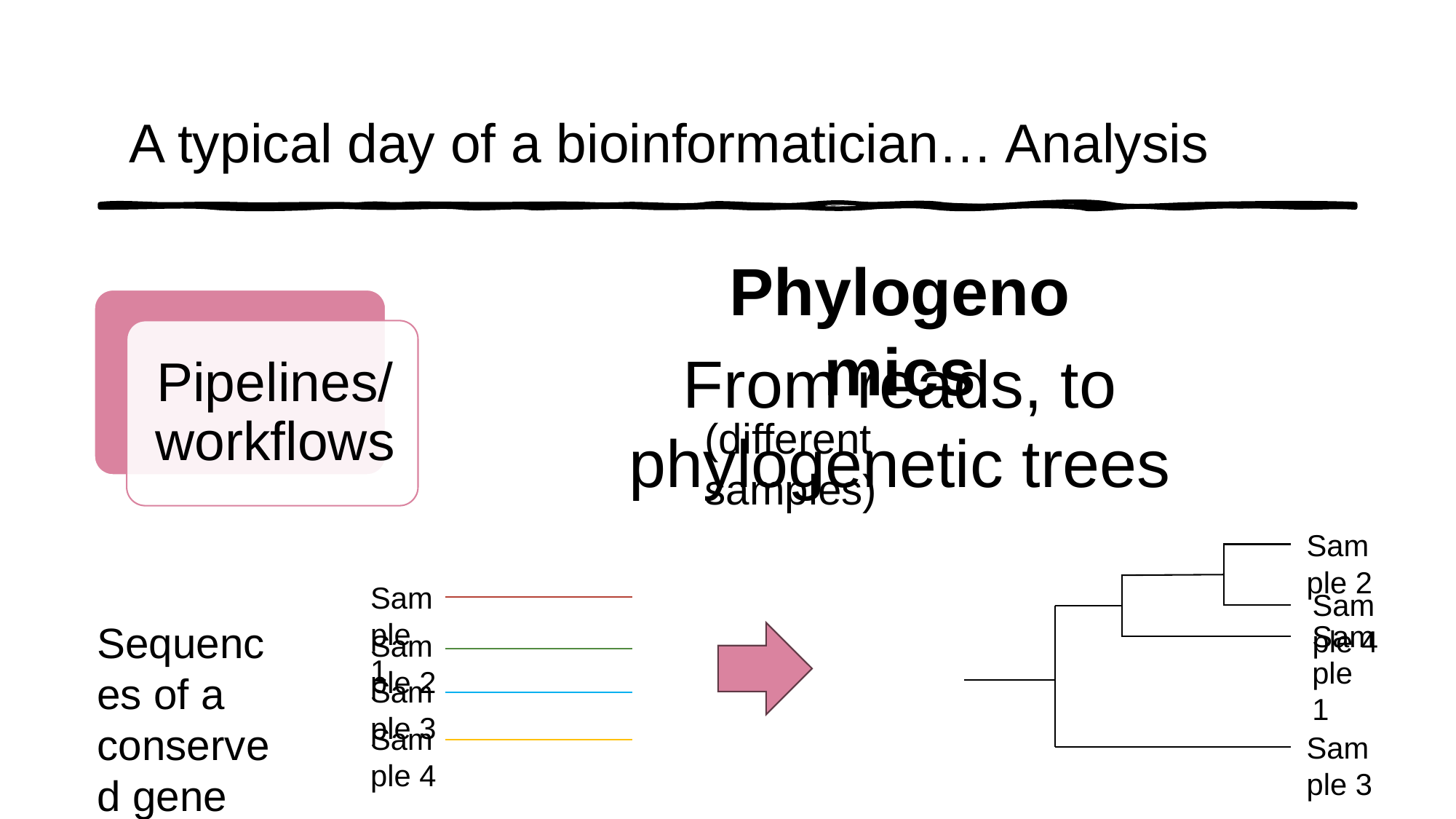

A typical day of a bioinformatician… Analysis
Phylogenomics
Pipelines/workflows
From reads, to phylogenetic trees
(different samples)
Sample 2
Sample 1
Sample 2
Sample 3
Sample 4
Sample 4
Sequences of a conserved gene
Sample 1

Sample 3